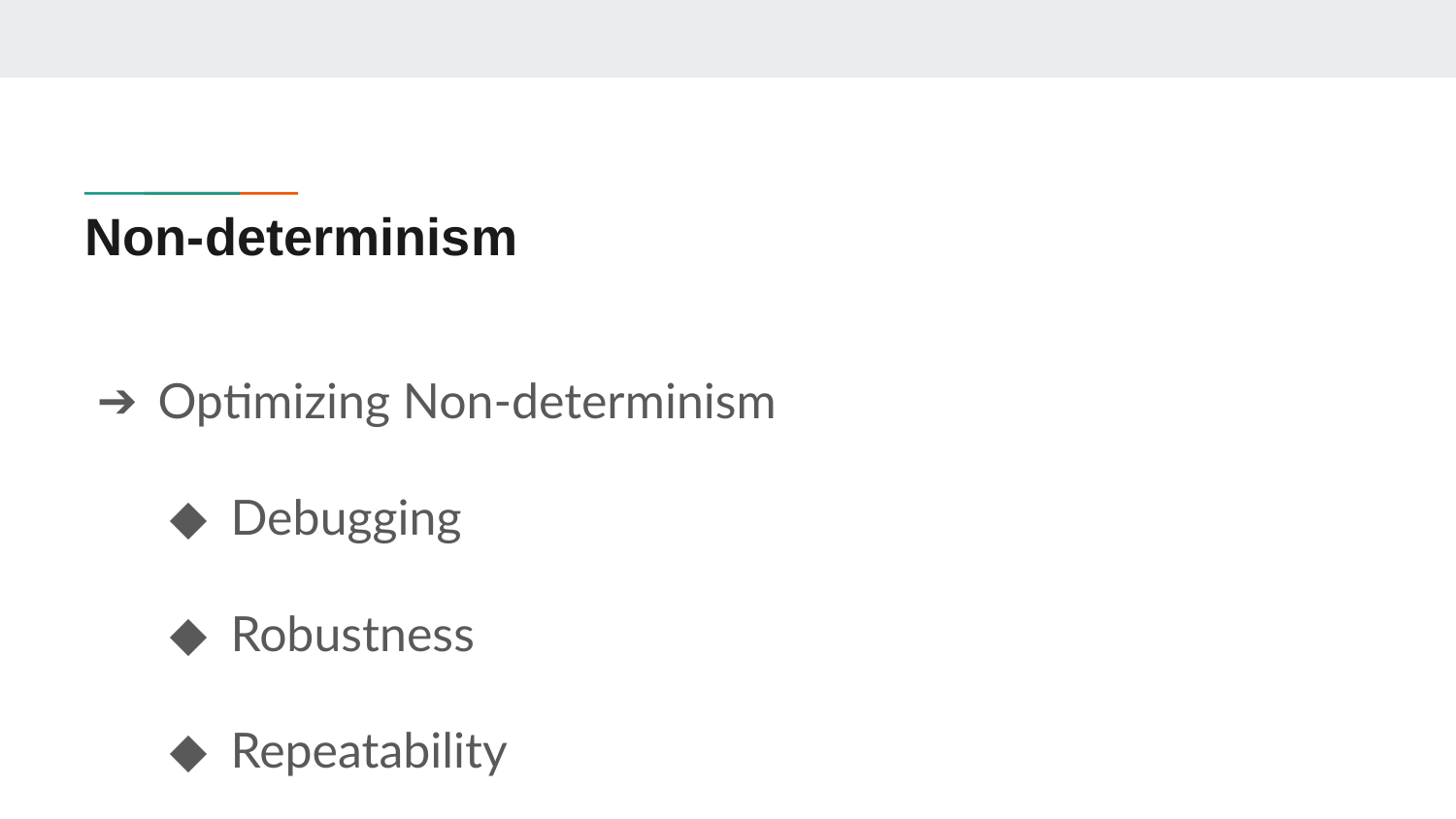

# Non-determinism
Optimizing Non-determinism
Debugging
Robustness
Repeatability